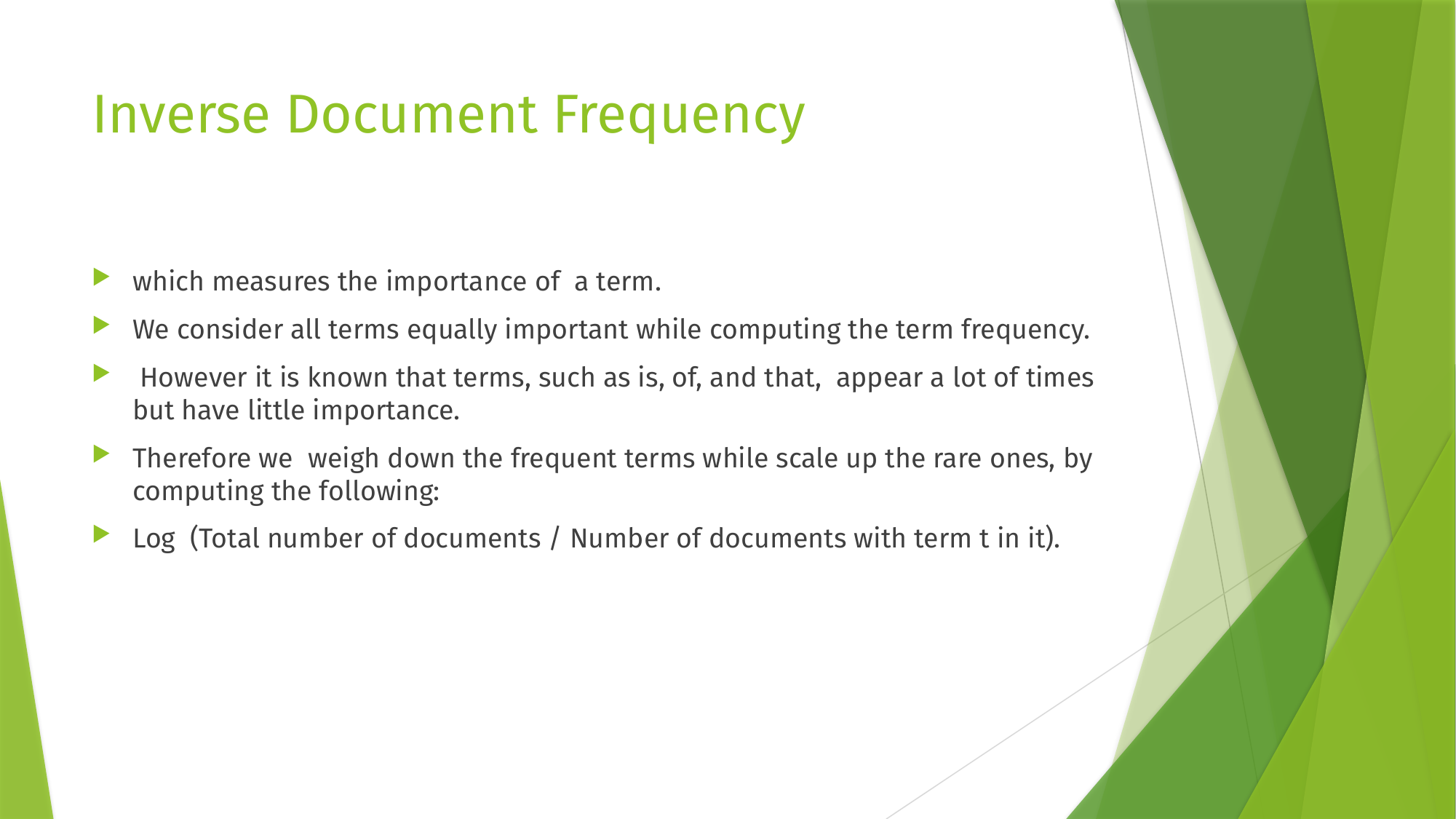

# Inverse Document Frequency
which measures the importance of  a term.
We consider all terms equally important while computing the term frequency.
 However it is known that terms, such as is, of, and that,  appear a lot of times but have little importance.
Therefore we  weigh down the frequent terms while scale up the rare ones, by computing the following:
Log  (Total number of documents / Number of documents with term t in it).